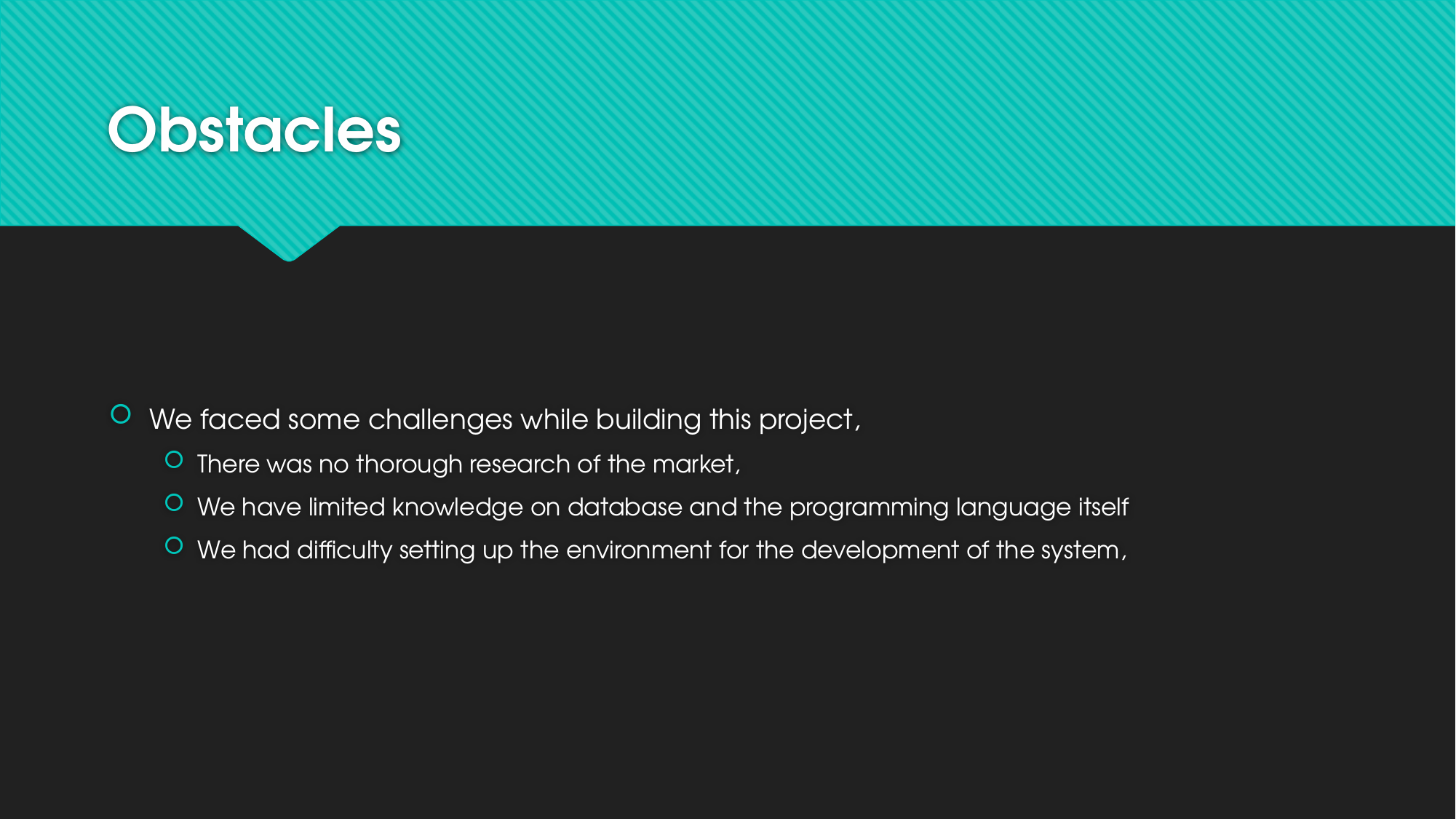

# Obstacles
We faced some challenges while building this project,
There was no thorough research of the market,
We have limited knowledge on database and the programming language itself
We had difficulty setting up the environment for the development of the system,